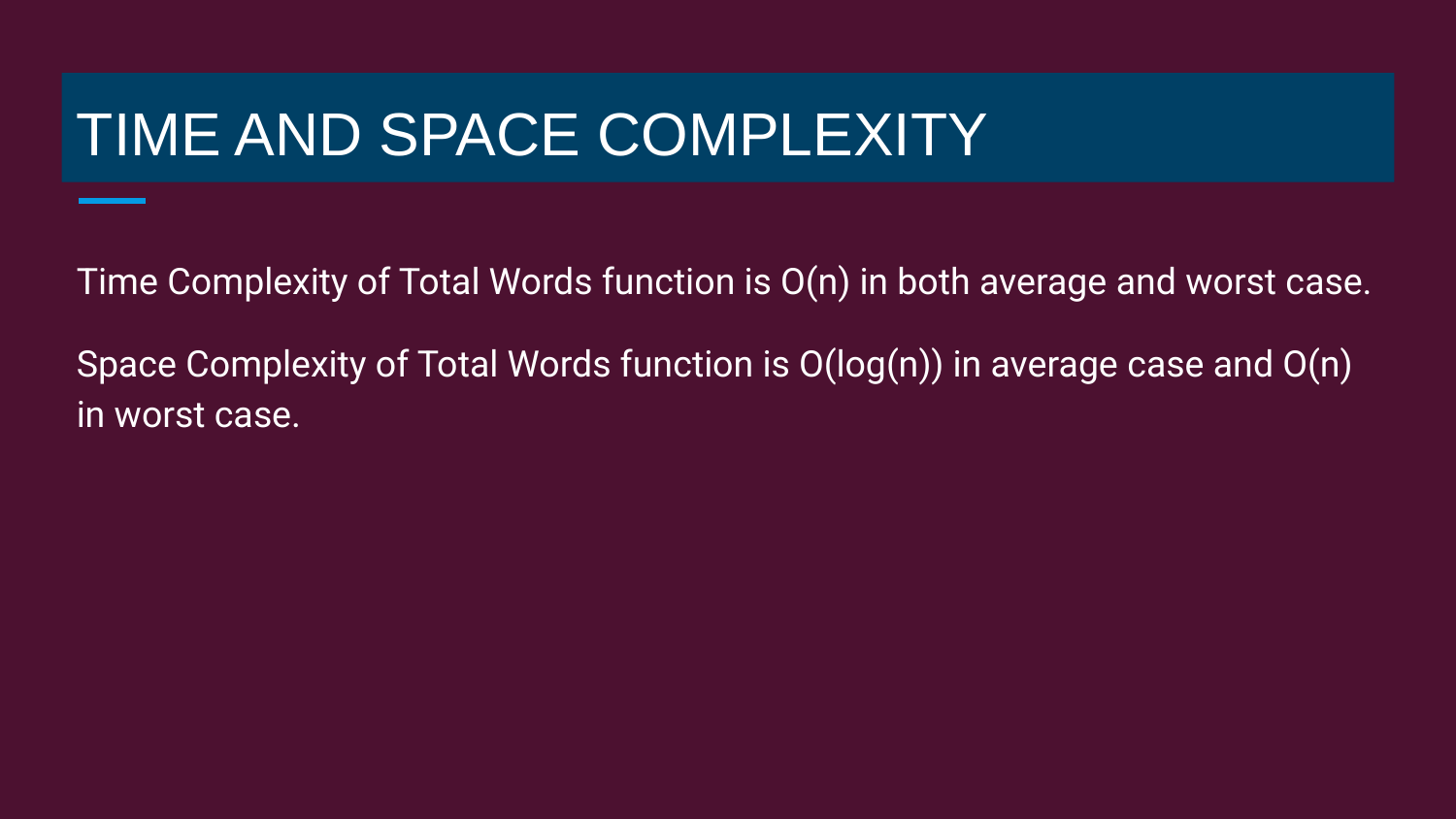

# TIME AND SPACE COMPLEXITY
Time Complexity of Total Words function is O(n) in both average and worst case.
Space Complexity of Total Words function is O(log(n)) in average case and O(n) in worst case.